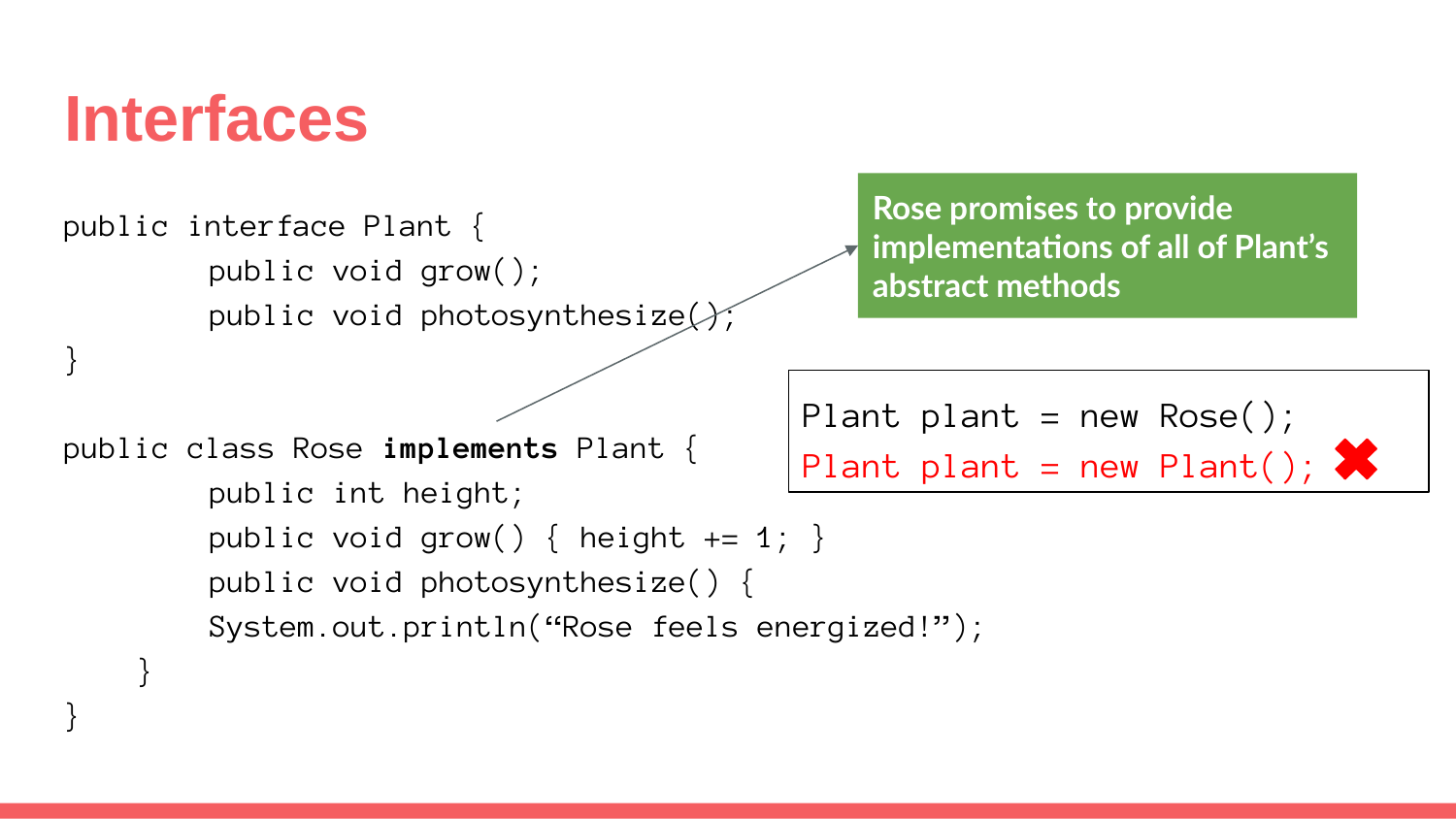

# Interfaces
Rose promises to provide implementations of all of Plant’s abstract methods
public interface Plant {
	public void grow();
	public void photosynthesize();
}

public class Rose implements Plant {
	public int height;
	public void grow() { height += 1; }
	public void photosynthesize() {
System.out.println(“Rose feels energized!”);
}
}
Plant plant = new Rose();
Plant plant = new Plant();